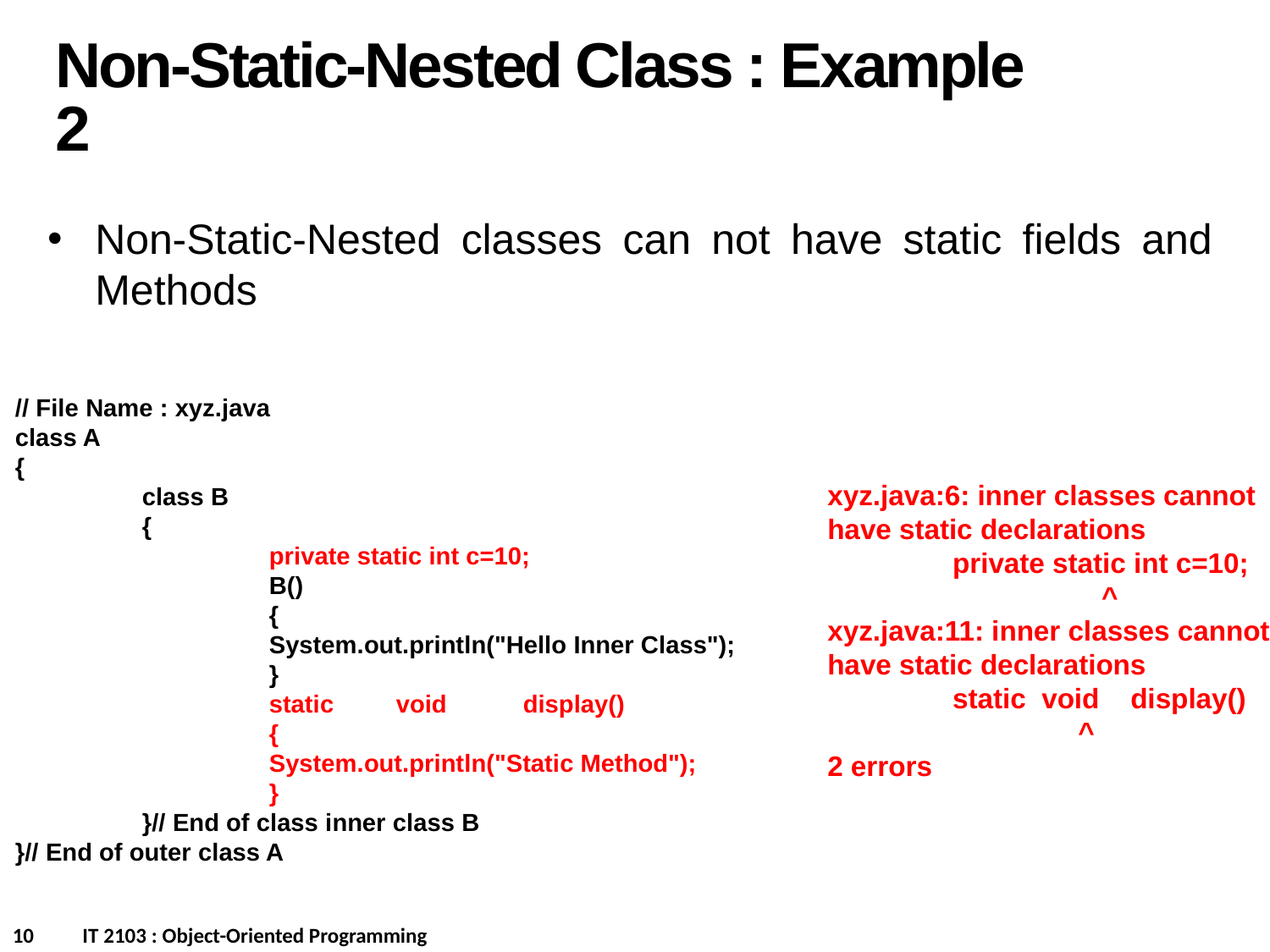

Non-Static-Nested Class : Example 2
Non-Static-Nested classes can not have static fields and Methods
// File Name : xyz.java
class A
{
	class B
	{
		private static int c=10;
		B()
		{
		System.out.println("Hello Inner Class");
		}
		static	void	display()
		{
		System.out.println("Static Method");
		}
	}// End of class inner class B
}// End of outer class A
xyz.java:6: inner classes cannot have static declarations
                private static int c=10;
                                   ^
xyz.java:11: inner classes cannot have static declarations
                static  void    display()
                                ^
2 errors